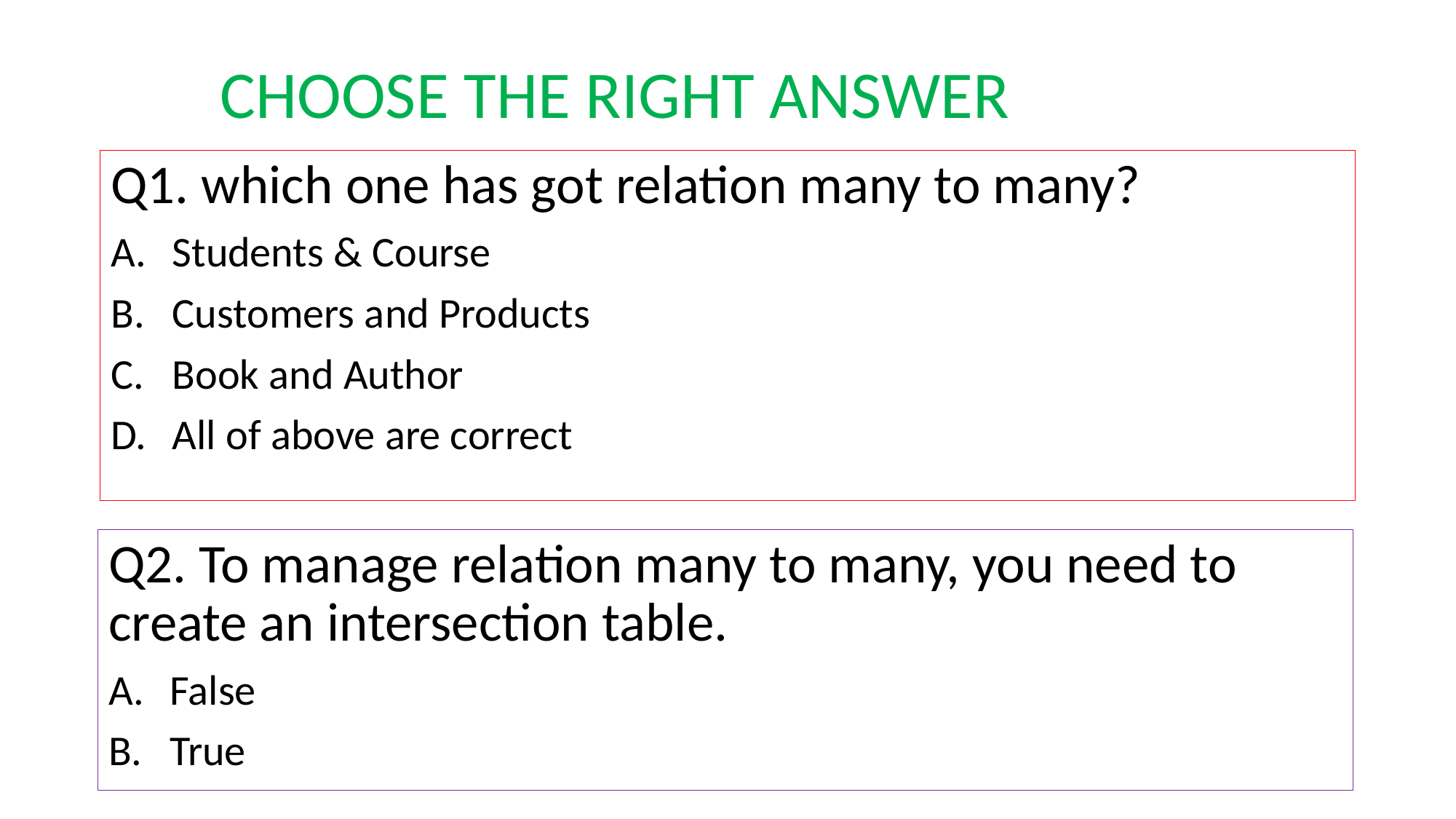

# CHOOSE THE RIGHT ANSWER
Q1. which one has got relation many to many?
Students & Course
Customers and Products
Book and Author
All of above are correct
Q2. To manage relation many to many, you need to create an intersection table.
False
True